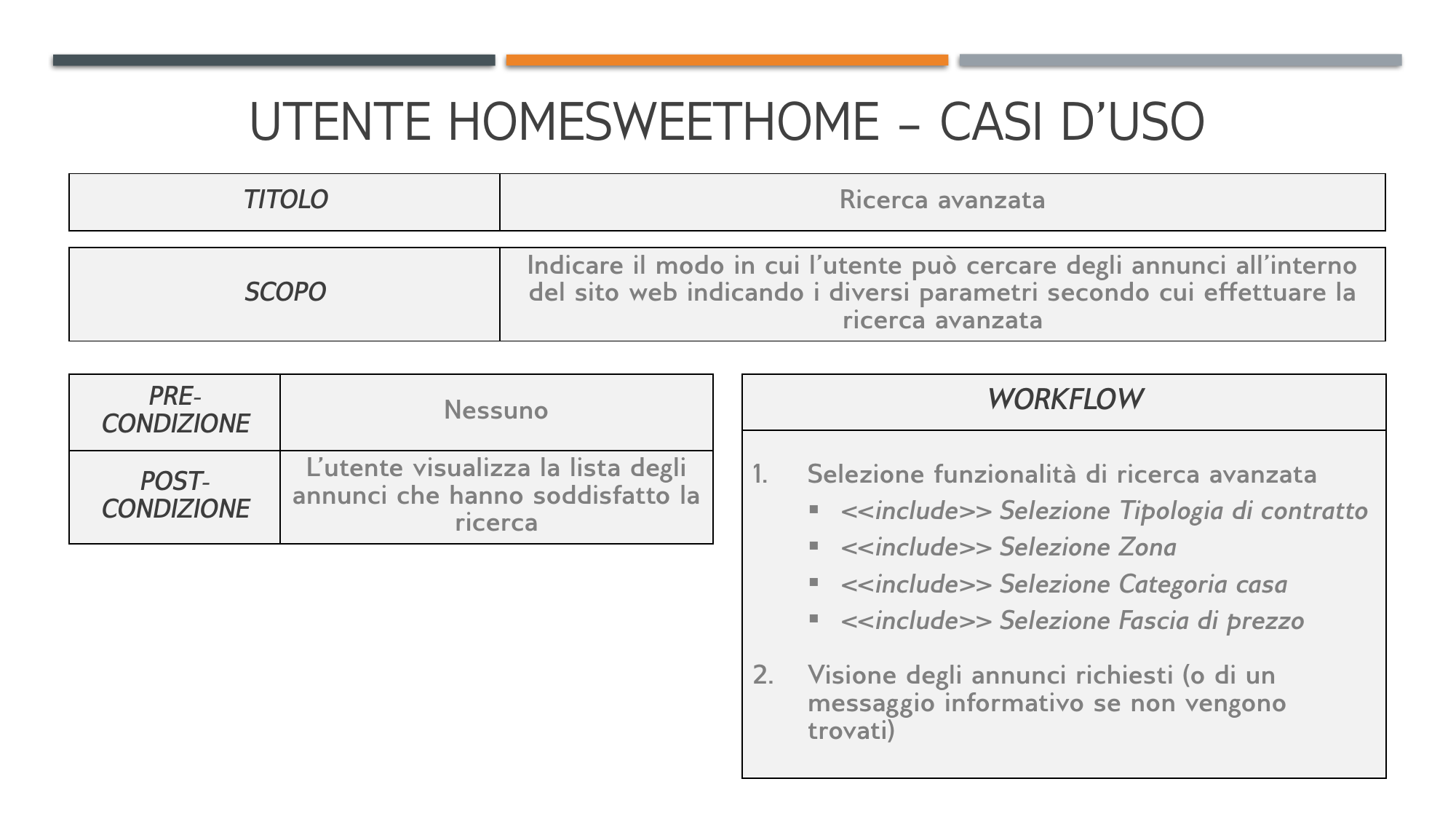

# utente homesweethome – casi d’uso
| TITOLO | Ricerca avanzata |
| --- | --- |
| SCOPO | Indicare il modo in cui l’utente può cercare degli annunci all’interno del sito web indicando i diversi parametri secondo cui effettuare la ricerca avanzata |
| --- | --- |
| PRE-CONDIZIONE | Nessuno |
| --- | --- |
| POST-CONDIZIONE | L’utente visualizza la lista degli annunci che hanno soddisfatto la ricerca |
| WORKFLOW |
| --- |
| Selezione funzionalità di ricerca avanzata <<include>> Selezione Tipologia di contratto <<include>> Selezione Zona <<include>> Selezione Categoria casa <<include>> Selezione Fascia di prezzo Visione degli annunci richiesti (o di un messaggio informativo se non vengono trovati) |